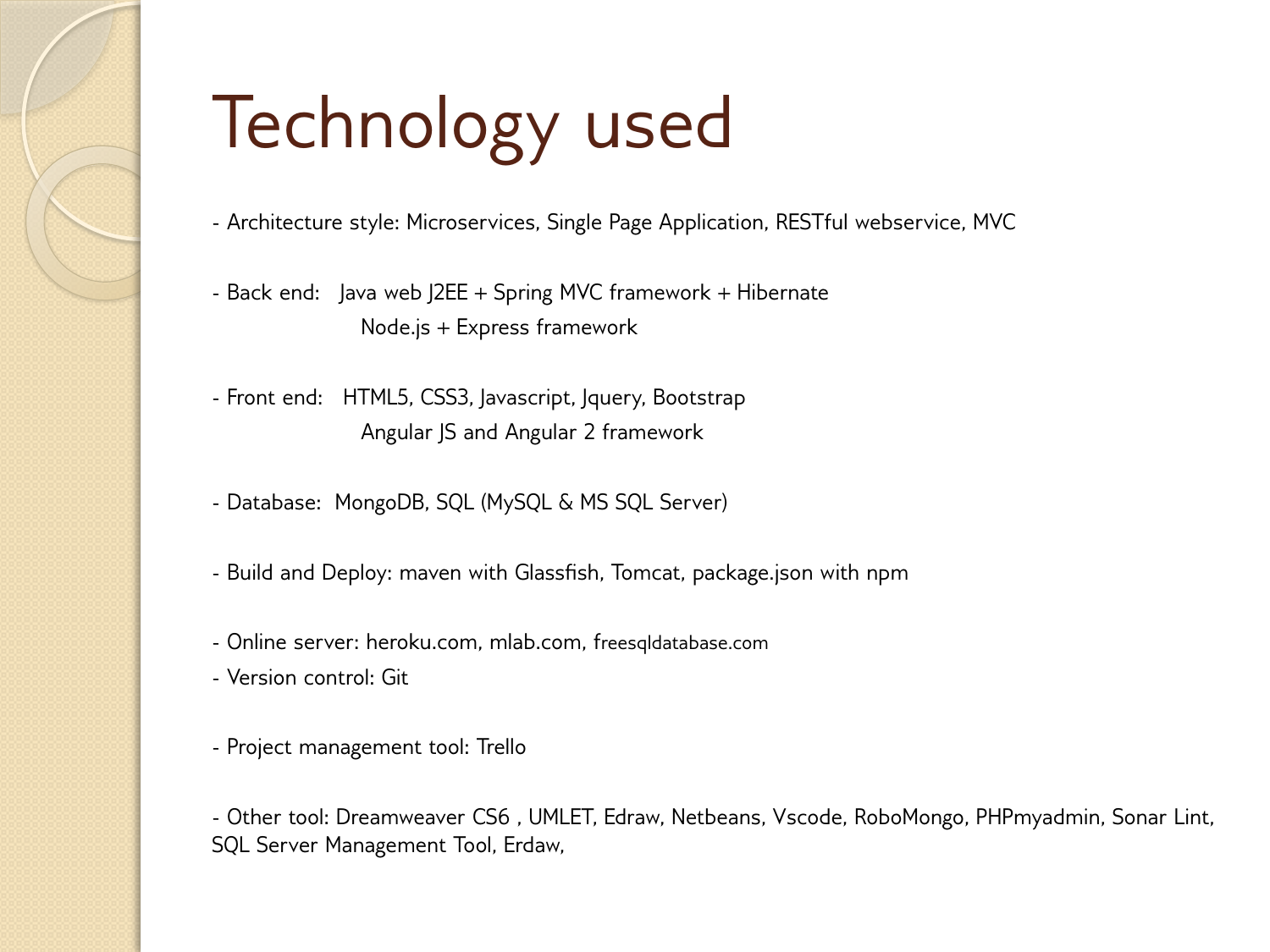

# Technology used
- Architecture style: Microservices, Single Page Application, RESTful webservice, MVC

- Back end:   Java web J2EE + Spring MVC framework + Hibernate
                      Node.js + Express framework

- Front end:   HTML5, CSS3, Javascript, Jquery, Bootstrap
                      Angular JS and Angular 2 framework

- Database:  MongoDB, SQL (MySQL & MS SQL Server)

- Build and Deploy: maven with Glassfish, Tomcat, package.json with npm

- Online server: heroku.com, mlab.com, freesqldatabase.com
- Version control: Git

- Project management tool: Trello

- Other tool: Dreamweaver CS6 , UMLET, Edraw, Netbeans, Vscode, RoboMongo, PHPmyadmin, Sonar Lint, SQL Server Management Tool, Erdaw,